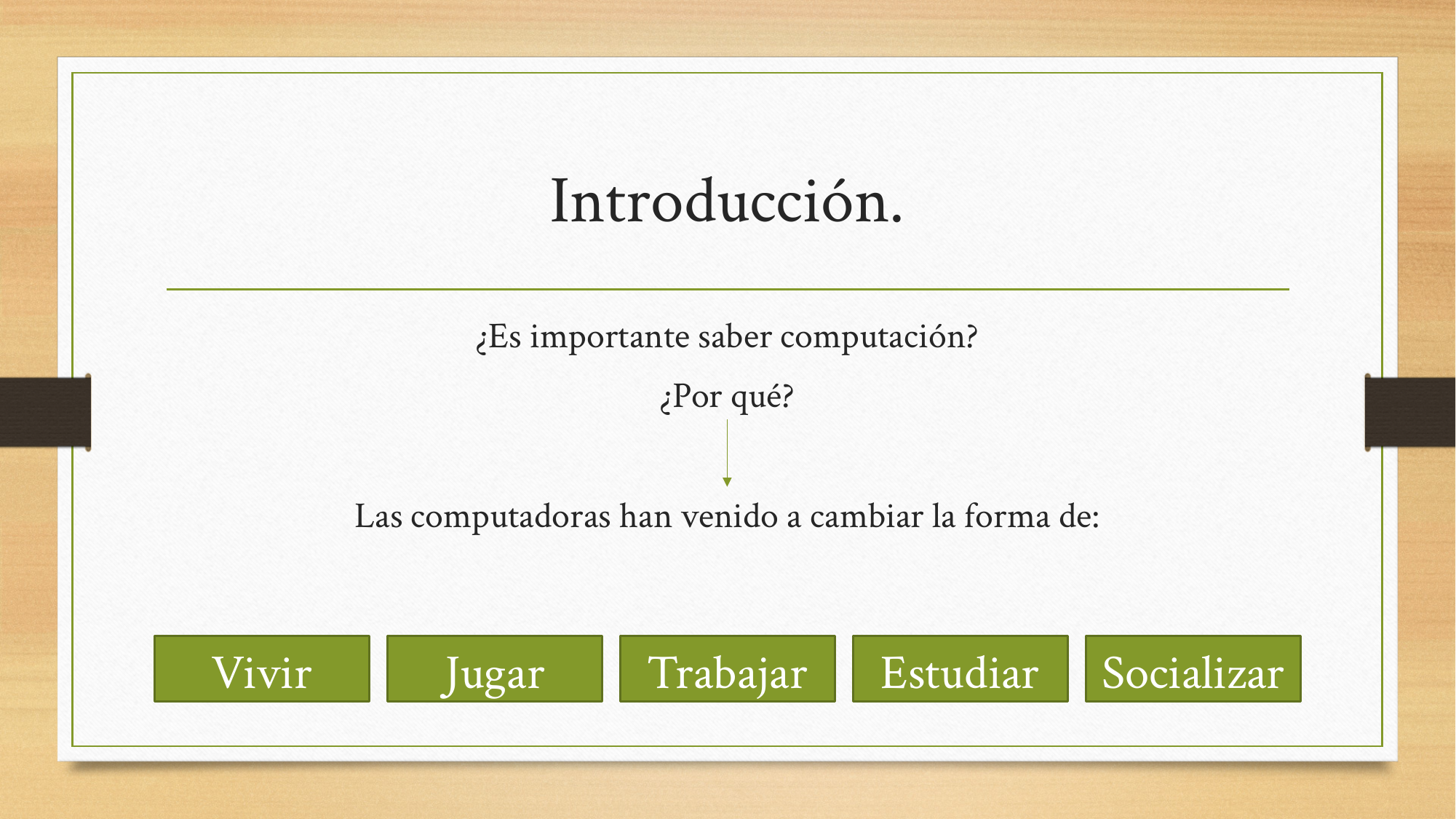

# Introducción.
¿Es importante saber computación?
¿Por qué?

Las computadoras han venido a cambiar la forma de:

Vivir
Jugar
Trabajar
Estudiar
Socializar